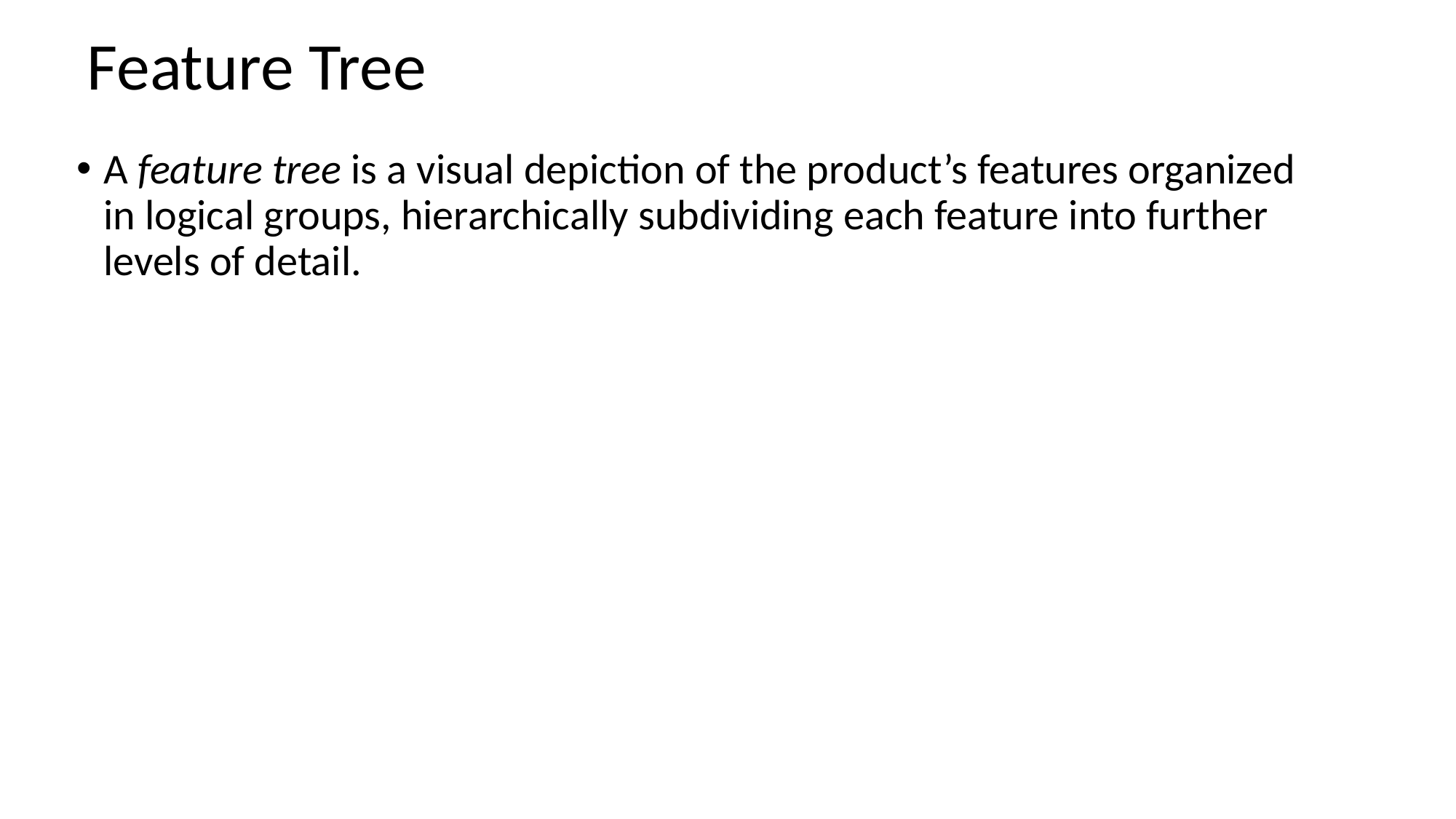

Feature Tree
A feature tree is a visual depiction of the product’s features organized in logical groups, hierarchically subdividing each feature into further levels of detail.